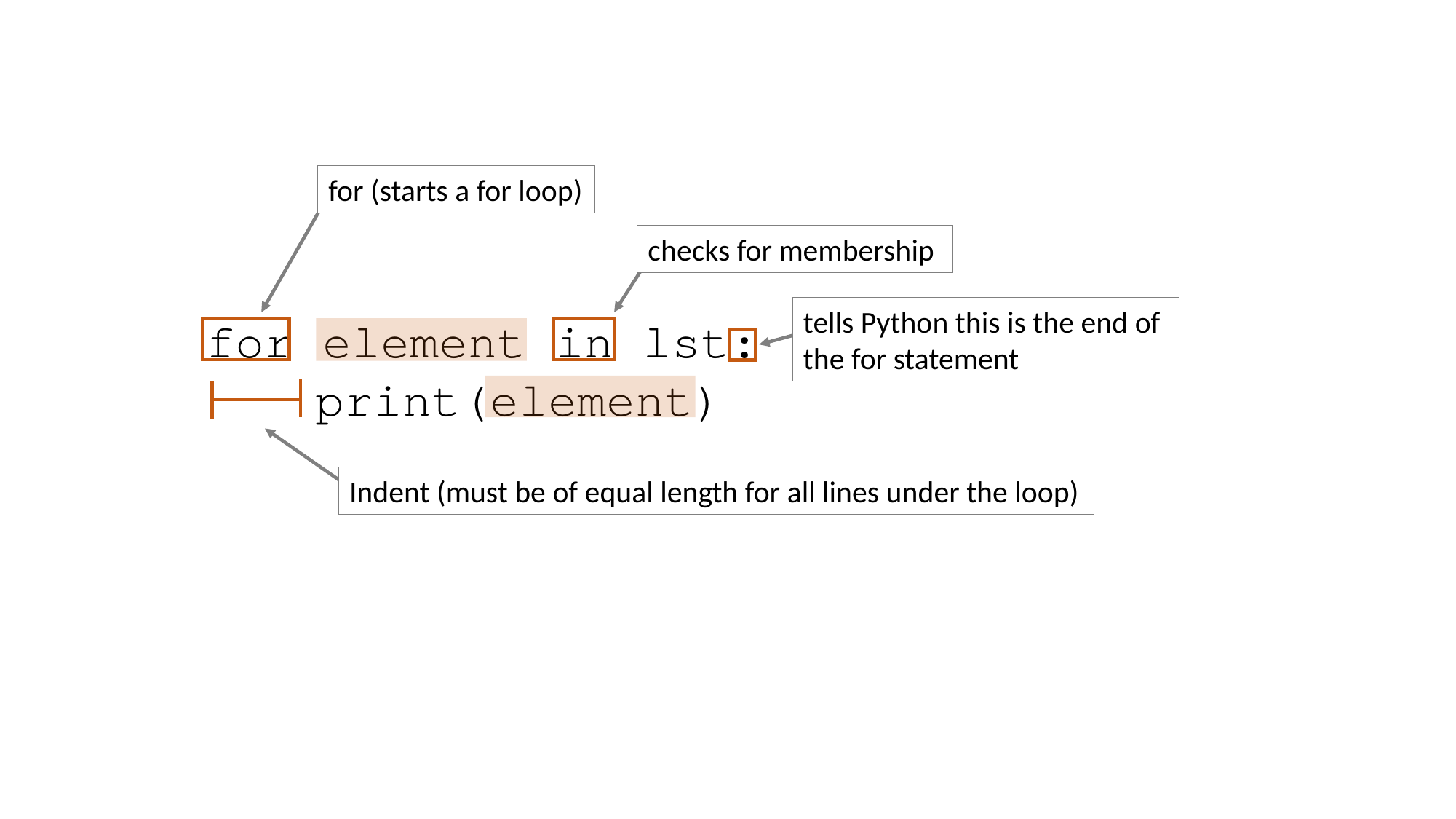

for (starts a for loop)
checks for membership
tells Python this is the end of the for statement
for element in lst:
	print(element)

Indent (must be of equal length for all lines under the loop)